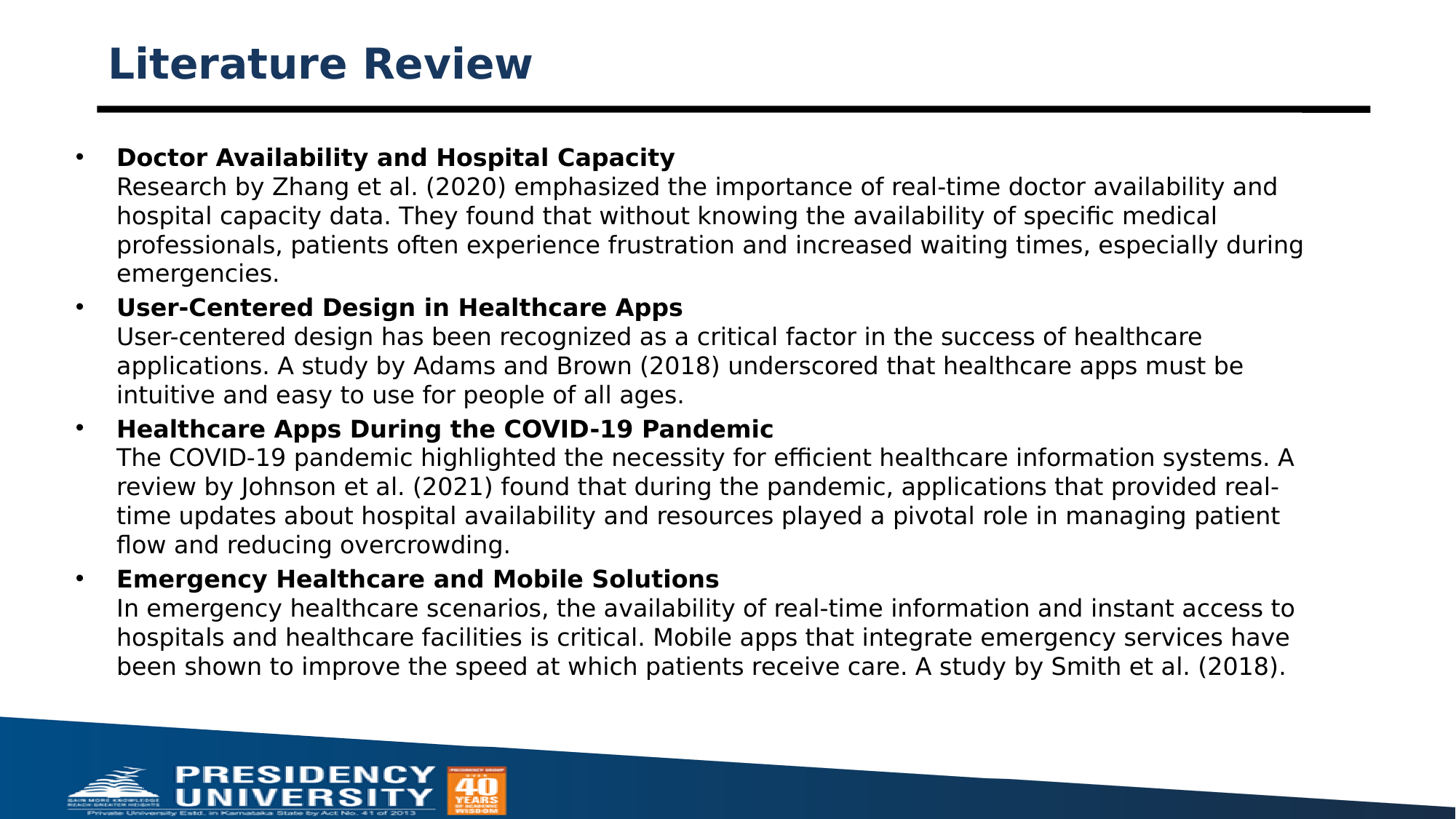

# Literature Review
Doctor Availability and Hospital Capacity
Research by Zhang et al. (2020) emphasized the importance of real-time doctor availability and hospital capacity data. They found that without knowing the availability of specific medical professionals, patients often experience frustration and increased waiting times, especially during emergencies.
User-Centered Design in Healthcare Apps
User-centered design has been recognized as a critical factor in the success of healthcare applications. A study by Adams and Brown (2018) underscored that healthcare apps must be intuitive and easy to use for people of all ages.
Healthcare Apps During the COVID-19 Pandemic
The COVID-19 pandemic highlighted the necessity for efficient healthcare information systems. A review by Johnson et al. (2021) found that during the pandemic, applications that provided real-time updates about hospital availability and resources played a pivotal role in managing patient flow and reducing overcrowding.
Emergency Healthcare and Mobile Solutions
In emergency healthcare scenarios, the availability of real-time information and instant access to hospitals and healthcare facilities is critical. Mobile apps that integrate emergency services have been shown to improve the speed at which patients receive care. A study by Smith et al. (2018).